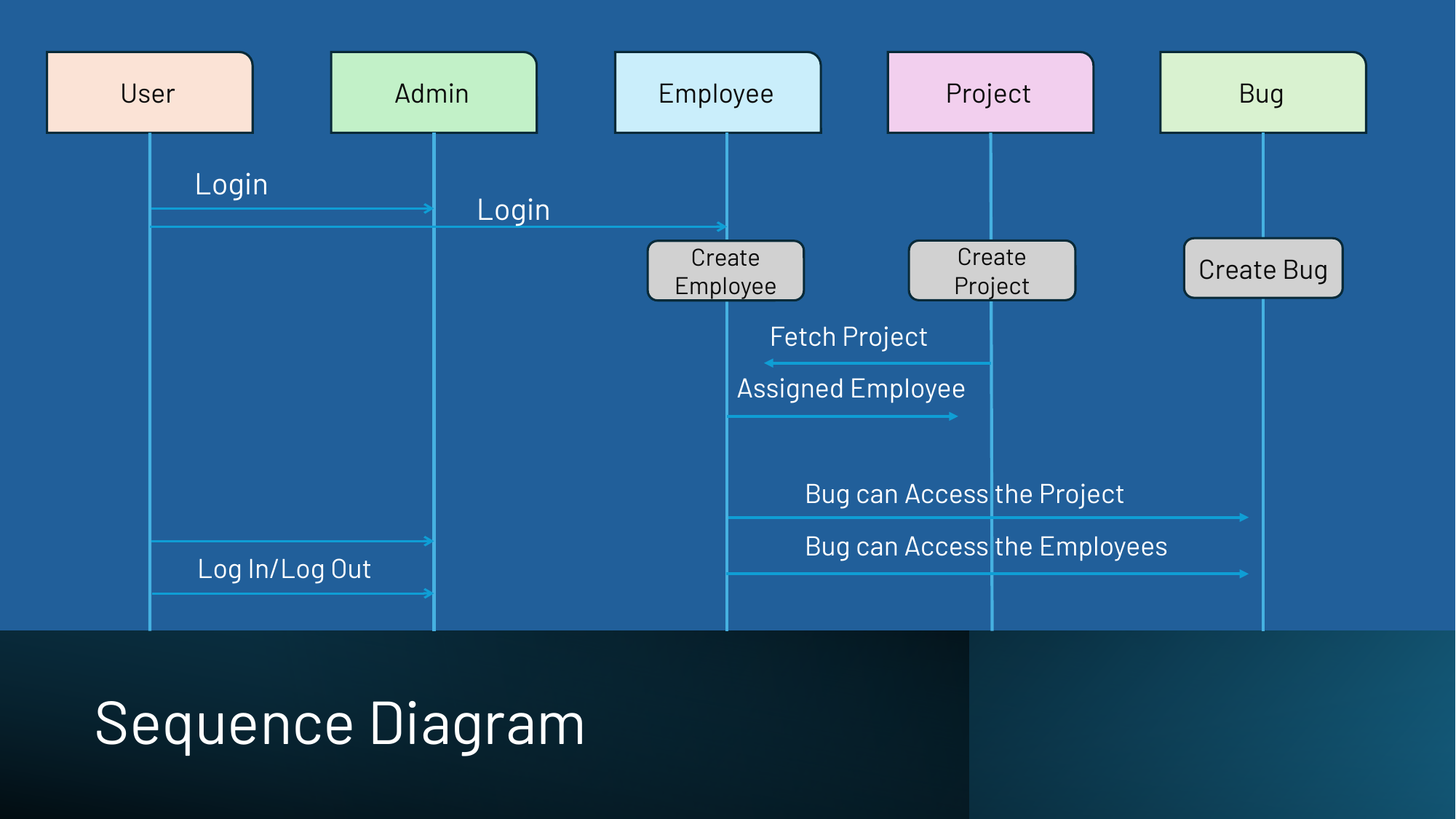

User
Admin
Employee
Project
Bug
Login
Login
Create Bug
Create Project
Create Employee
Fetch Project
Assigned Employee
Bug can Access the Project
Bug can Access the Employees
Log In/Log Out

# Sequence Diagram